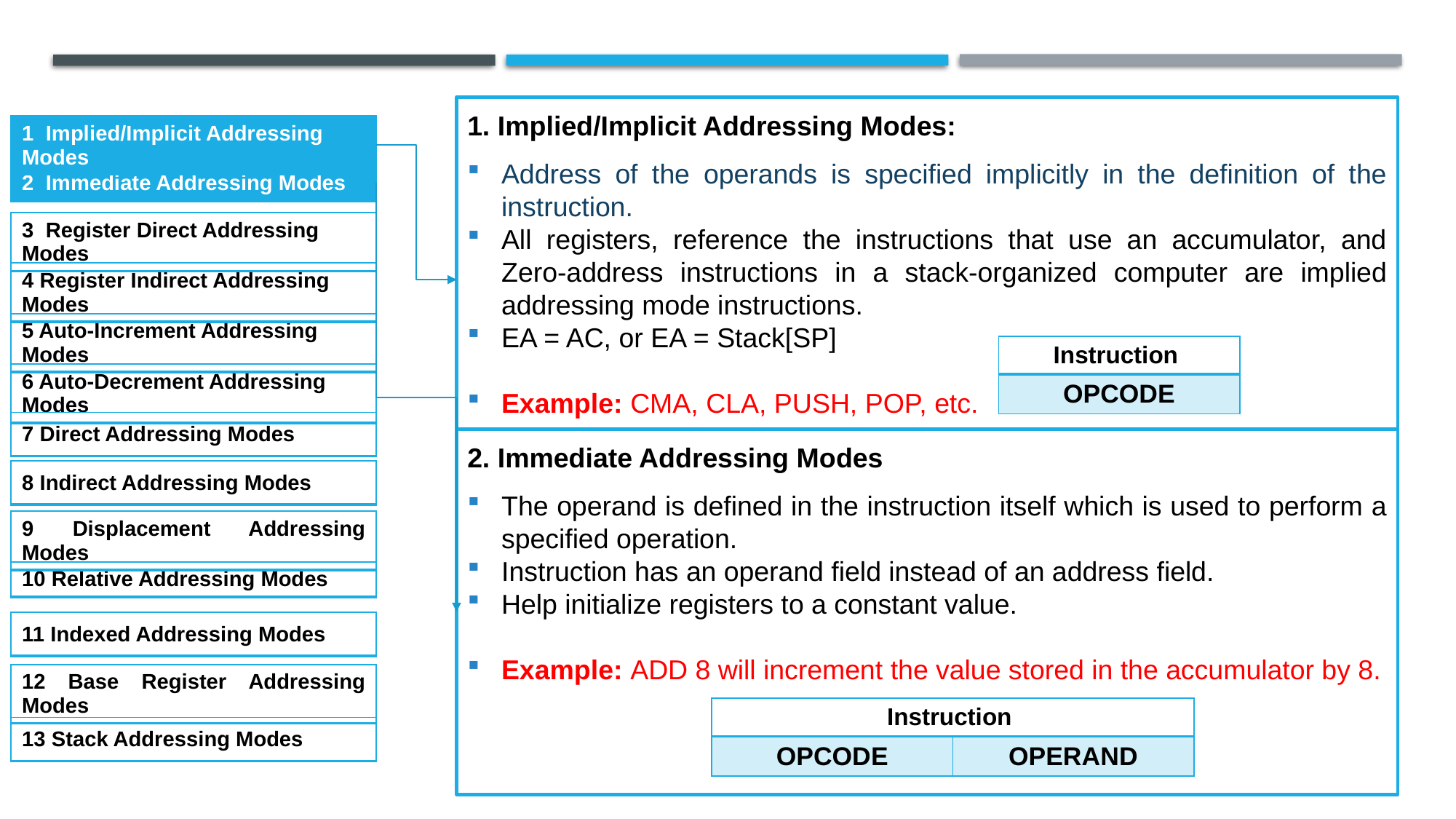

1. Implied/Implicit Addressing Modes:
Address of the operands is specified implicitly in the definition of the instruction.
All registers, reference the instructions that use an accumulator, and Zero-address instructions in a stack-organized computer are implied addressing mode instructions.
EA = AC, or EA = Stack[SP]

Example: CMA, CLA, PUSH, POP, etc.

| 1 Implied/Implicit Addressing Modes |
| --- |
| 2 Immediate Addressing Modes |
| --- |
| 3 Register Direct Addressing Modes |
| --- |
| 4 Register Indirect Addressing Modes |
| --- |
| 5 Auto-Increment Addressing Modes |
| --- |
| Instruction |
| --- |
| OPCODE |
| 6 Auto-Decrement Addressing Modes |
| --- |
| 7 Direct Addressing Modes |
| --- |
2. Immediate Addressing Modes
The operand is defined in the instruction itself which is used to perform a specified operation.
Instruction has an operand field instead of an address field.
Help initialize registers to a constant value.

Example: ADD 8 will increment the value stored in the accumulator by 8.

| 8 Indirect Addressing Modes |
| --- |
| 9 Displacement Addressing Modes |
| --- |
| 10 Relative Addressing Modes |
| --- |
| 11 Indexed Addressing Modes |
| --- |
| 12 Base Register Addressing Modes |
| --- |
| Instruction |  |
| --- | --- |
| OPCODE | OPERAND |
| 13 Stack Addressing Modes |
| --- |